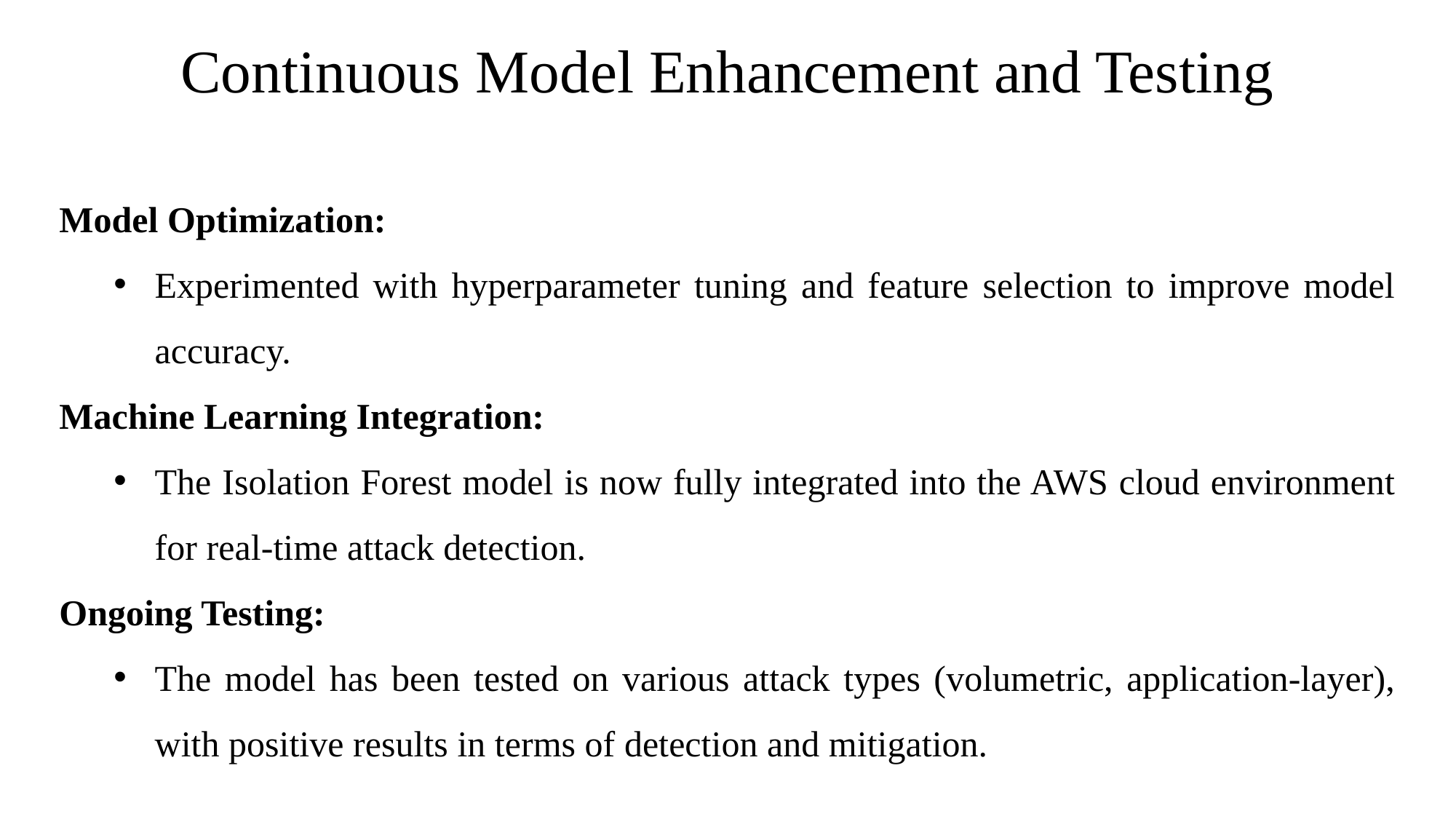

# Continuous Model Enhancement and Testing
Model Optimization:
Experimented with hyperparameter tuning and feature selection to improve model accuracy.
Machine Learning Integration:
The Isolation Forest model is now fully integrated into the AWS cloud environment for real-time attack detection.
Ongoing Testing:
The model has been tested on various attack types (volumetric, application-layer), with positive results in terms of detection and mitigation.